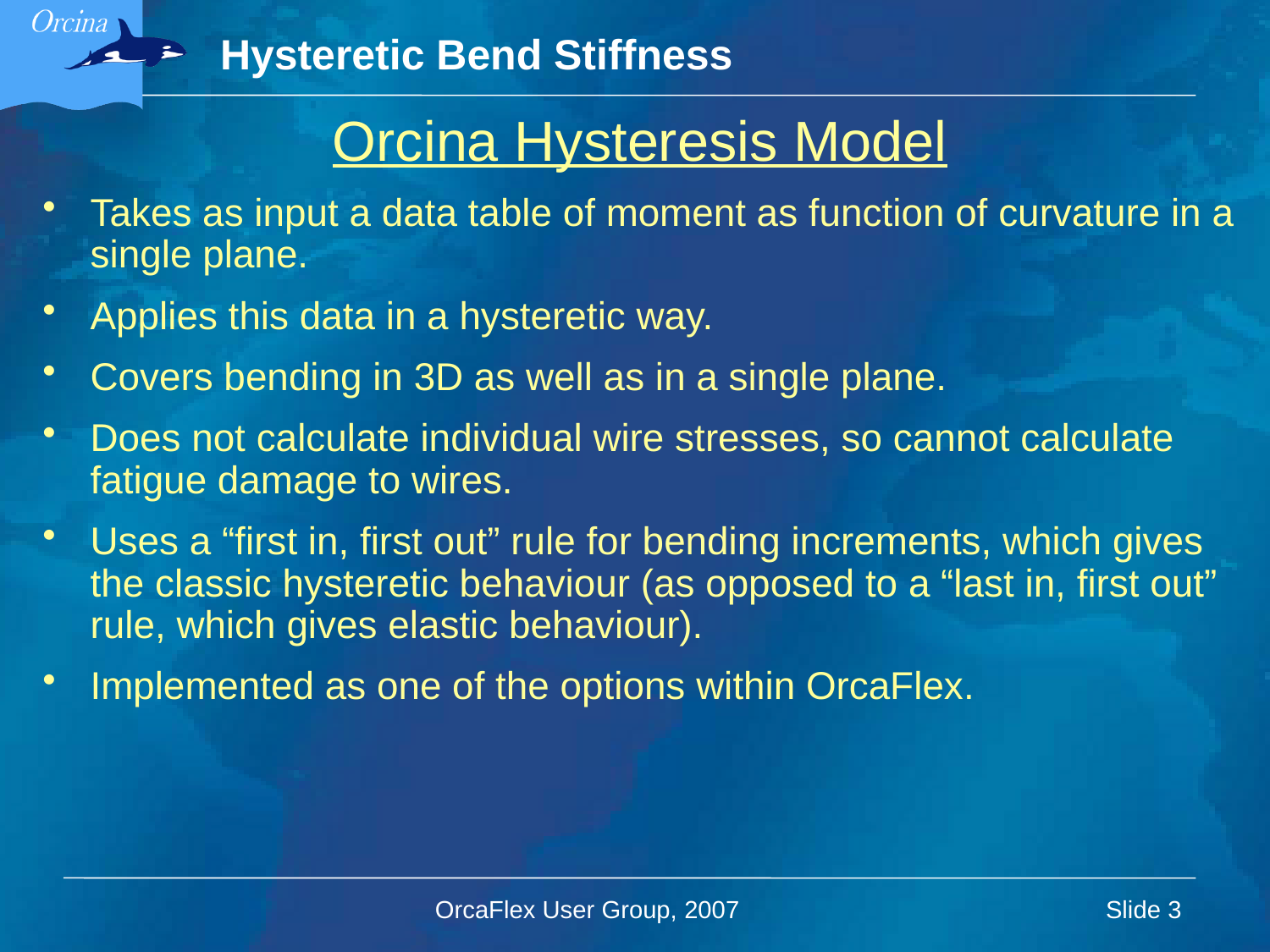

Orcina Hysteresis Model
Takes as input a data table of moment as function of curvature in a single plane.
Applies this data in a hysteretic way.
Covers bending in 3D as well as in a single plane.
Does not calculate individual wire stresses, so cannot calculate fatigue damage to wires.
Uses a “first in, first out” rule for bending increments, which gives the classic hysteretic behaviour (as opposed to a “last in, first out” rule, which gives elastic behaviour).
Implemented as one of the options within OrcaFlex.